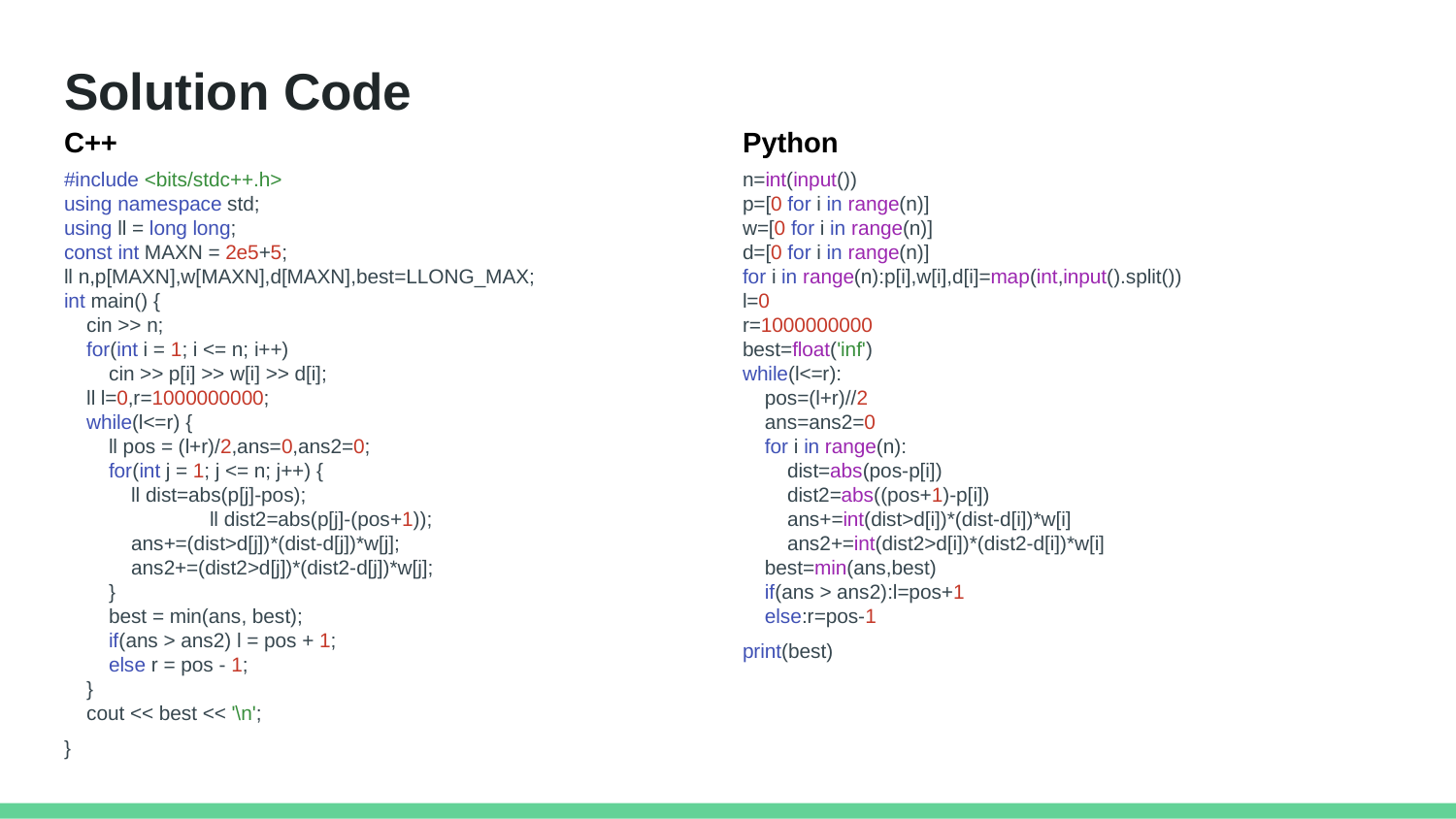

# Solution Code
C++
Python
#include <bits/stdc++.h>
using namespace std;
using ll = long long;
const int MAXN = 2e5+5;
ll n,p[MAXN],w[MAXN],d[MAXN],best=LLONG_MAX;
int main() {
    cin >> n;
    for(int i = 1; i <= n; i++)
        cin >> p[i] >> w[i] >> d[i];
    ll l=0,r=1000000000;
    while(l<=r) {
        ll pos = (l+r)/2,ans=0,ans2=0;
        for(int j = 1; j <= n; j++) {
            ll dist=abs(p[j]-pos);
ll dist2=abs(p[j]-(pos+1));
            ans+=(dist>d[j])*(dist-d[j])*w[j];
            ans2+=(dist2>d[j])*(dist2-d[j])*w[j];
        }
        best = min(ans, best);
        if(ans > ans2) l = pos + 1;
        else r = pos - 1;
    }
    cout << best << '\n';
}

n=int(input())
p=[0 for i in range(n)]
w=[0 for i in range(n)]
d=[0 for i in range(n)]
for i in range(n):p[i],w[i],d[i]=map(int,input().split())
l=0
r=1000000000
best=float('inf')
while(l<=r):
    pos=(l+r)//2
    ans=ans2=0
    for i in range(n):
        dist=abs(pos-p[i])
        dist2=abs((pos+1)-p[i])
        ans+=int(dist>d[i])*(dist-d[i])*w[i]
        ans2+=int(dist2>d[i])*(dist2-d[i])*w[i]
    best=min(ans,best)
    if(ans > ans2):l=pos+1
    else:r=pos-1
print(best)